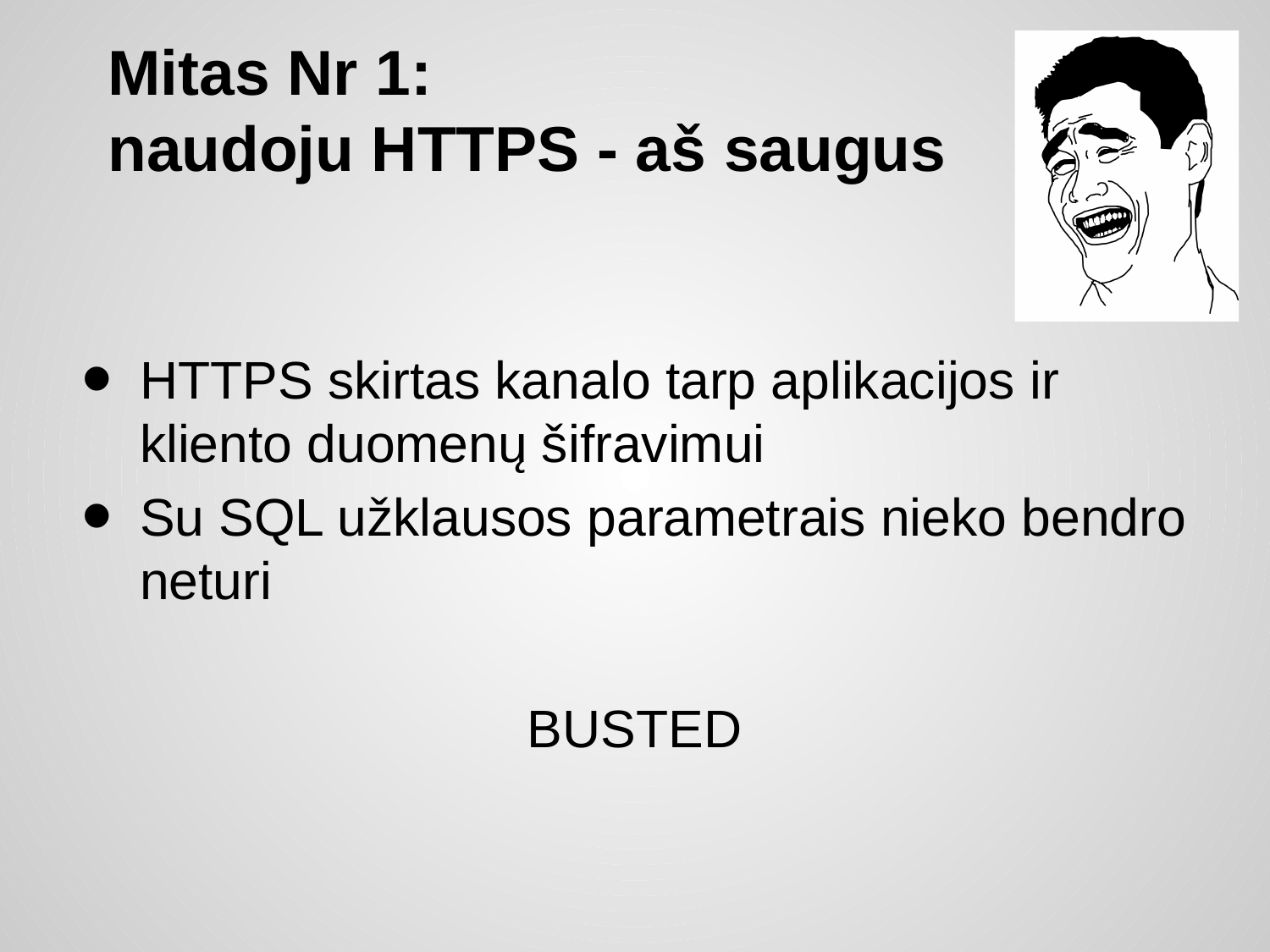

# Mitas Nr 1:
naudoju HTTPS - aš saugus
HTTPS skirtas kanalo tarp aplikacijos ir kliento duomenų šifravimui
Su SQL užklausos parametrais nieko bendro neturi

BUSTED